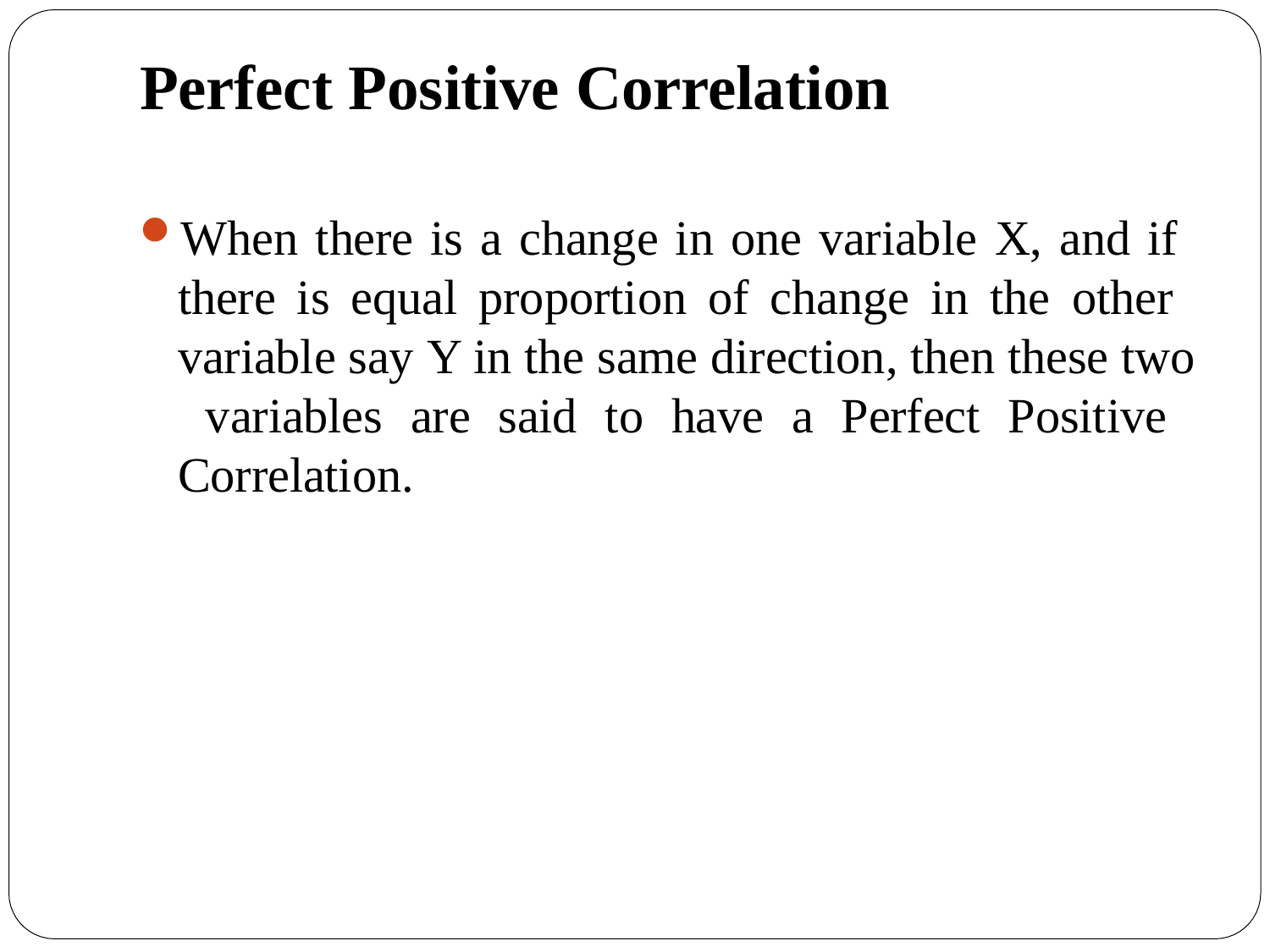

# Perfect Positive Correlation
When there is a change in one variable X, and if  there is equal proportion of change in the other  variable say Y in the same direction, then these two  variables are said to have a Perfect Positive  Correlation.